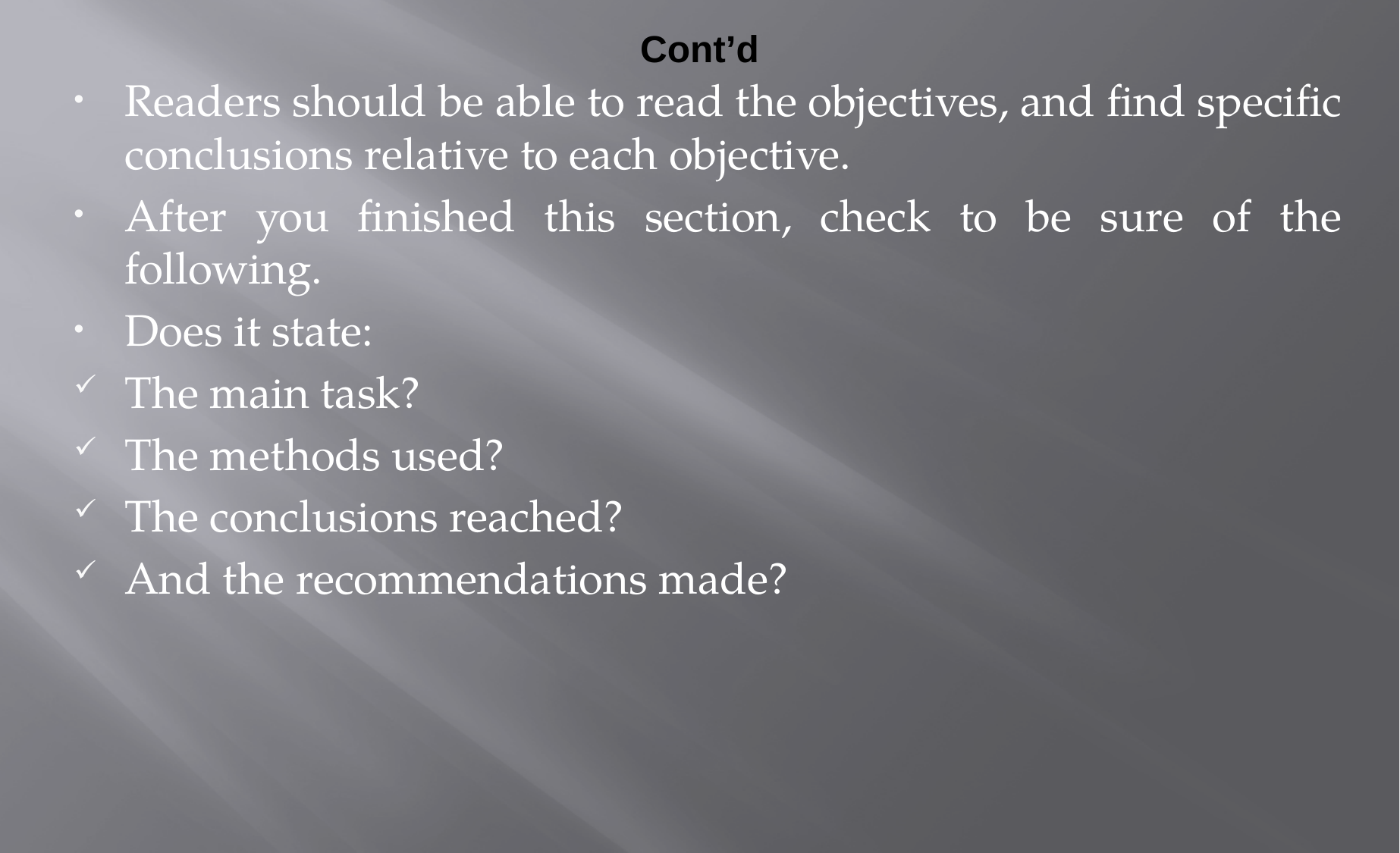

# Cont’d
Readers should be able to read the objectives, and find specific conclusions relative to each objective.
After you finished this section, check to be sure of the following.
Does it state:
The main task?
The methods used?
The conclusions reached?
And the recommendations made?